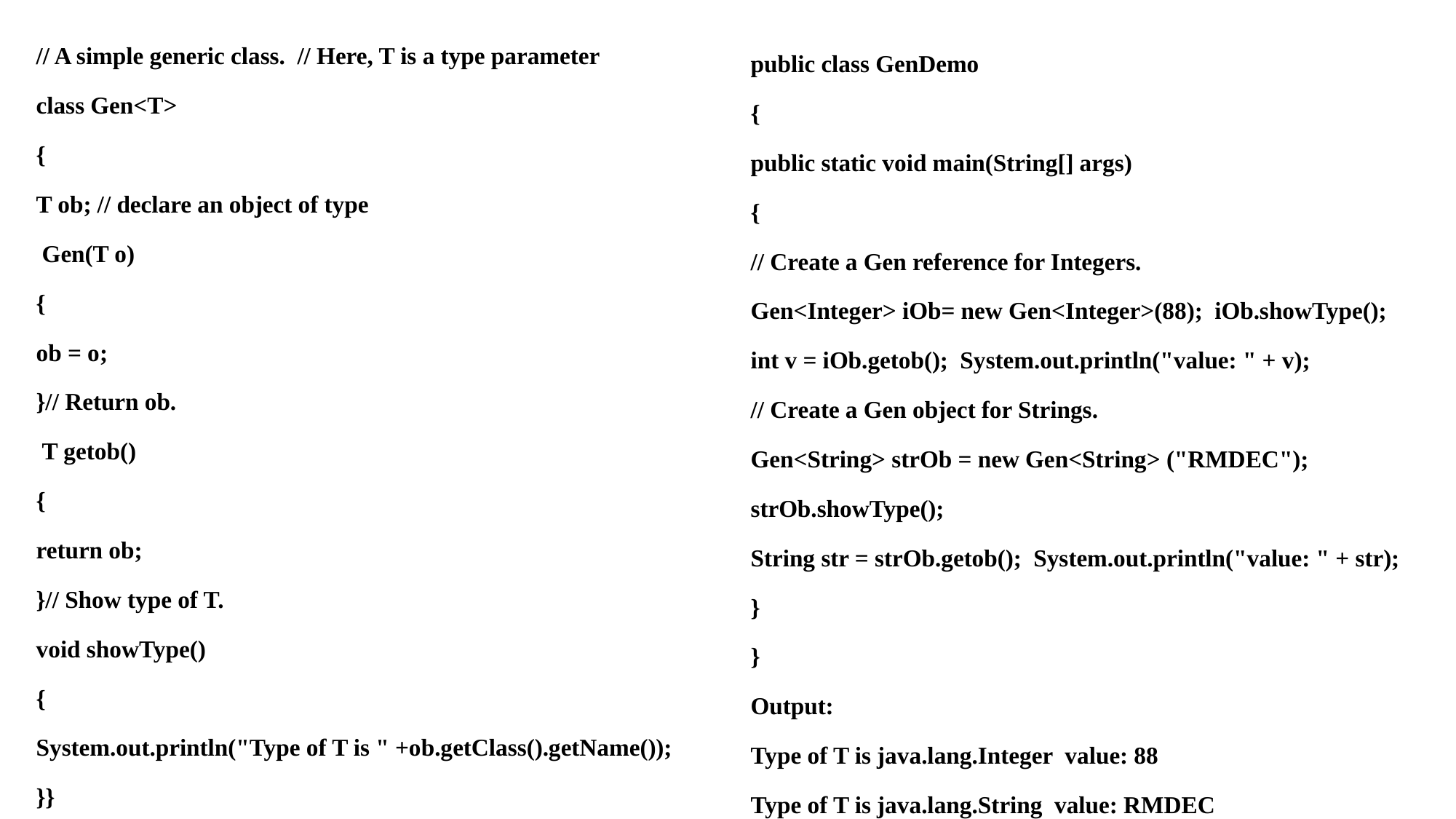

// A simple generic class.  // Here, T is a type parameter
class Gen<T>
{
T ob; // declare an object of type
 Gen(T o)
{
ob = o;
}// Return ob.
 T getob()
{
return ob;
}// Show type of T.
void showType()
{
System.out.println("Type of T is " +ob.getClass().getName());
}}

public class GenDemo
{
public static void main(String[] args)
{
// Create a Gen reference for Integers.
Gen<Integer> iOb= new Gen<Integer>(88);  iOb.showType();
int v = iOb.getob();  System.out.println("value: " + v);
// Create a Gen object for Strings.
Gen<String> strOb = new Gen<String> ("RMDEC");  strOb.showType();
String str = strOb.getob();  System.out.println("value: " + str);
}
}
Output:
Type of T is java.lang.Integer  value: 88
Type of T is java.lang.String  value: RMDEC